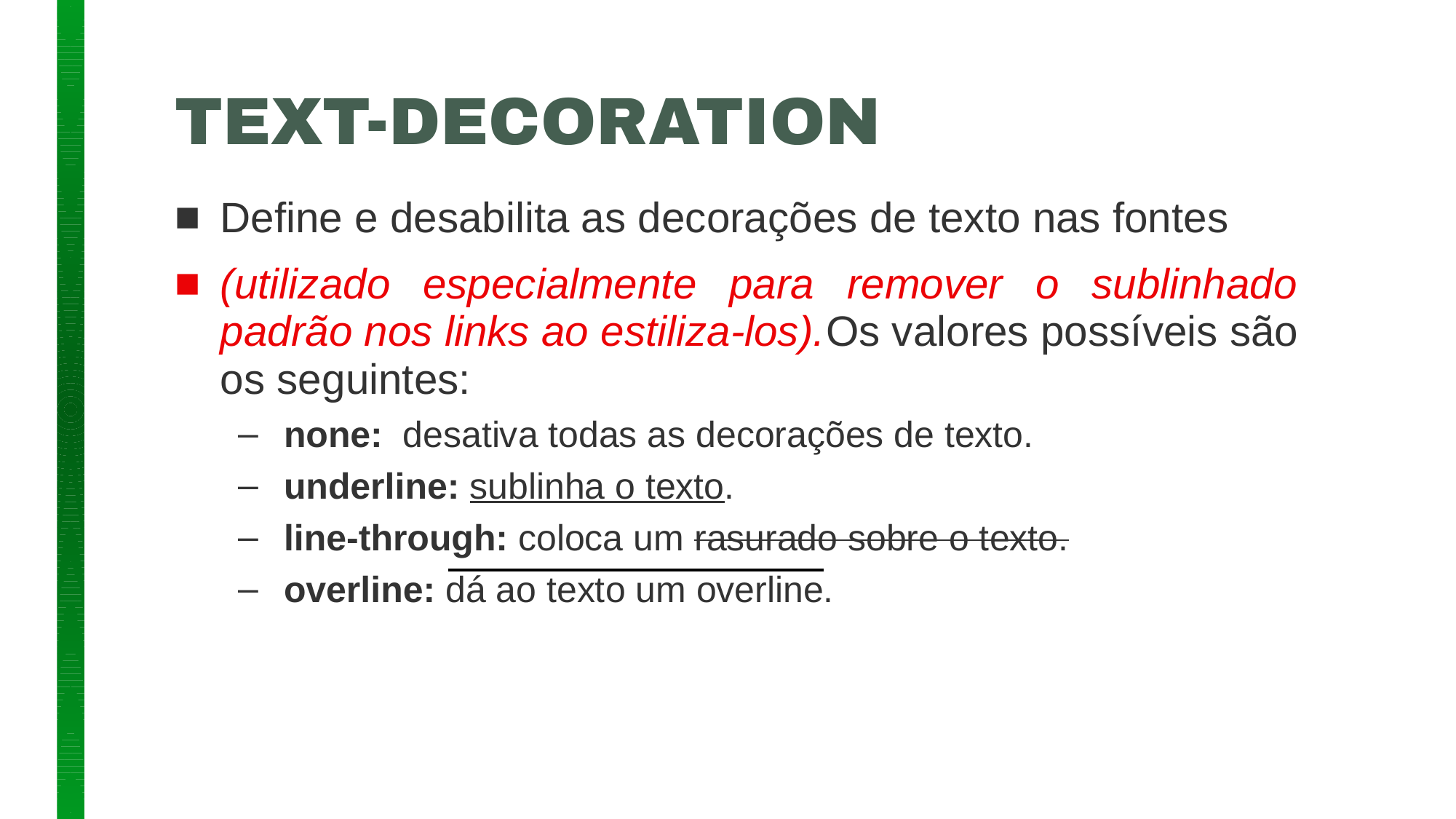

# TEXT-DECORATION
Define e desabilita as decorações de texto nas fontes
(utilizado especialmente para remover o sublinhado padrão nos links ao estiliza-los).Os valores possíveis são os seguintes:
none:  desativa todas as decorações de texto.
underline: sublinha o texto.
line-through: coloca um rasurado sobre o texto.
overline: dá ao texto um overline.